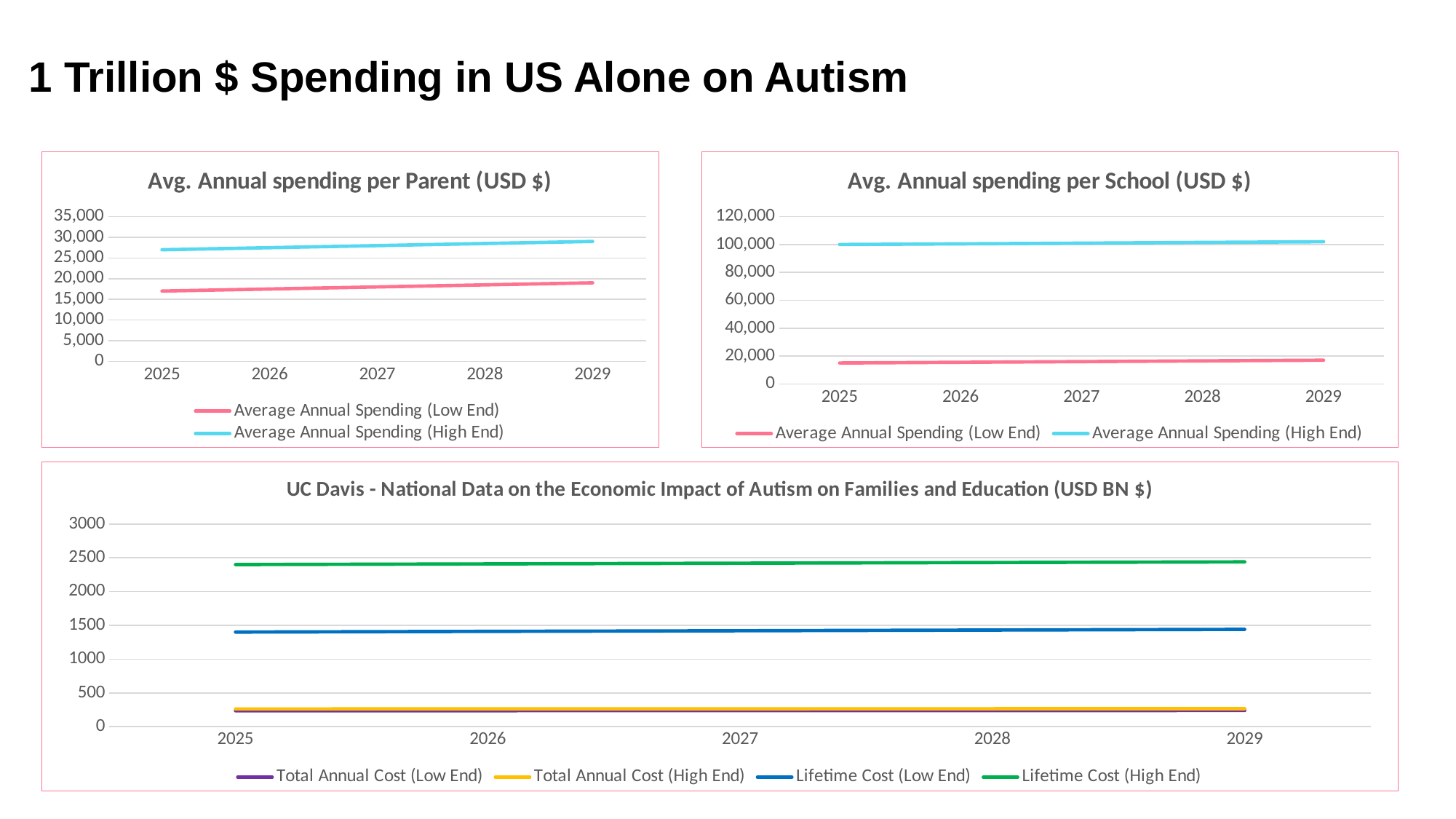

1 Trillion $ Spending in US Alone on Autism

### Chart: Avg. Annual spending per School (USD $)

| Category | Average Annual Spending (Low End) | Average Annual Spending (High End) |
|---|---|---|
| 2025 | 15000.0 | 100000.0 |
| 2026 | 15500.0 | 100500.0 |
| 2027 | 16000.0 | 101000.0 |
| 2028 | 16500.0 | 101500.0 |
| 2029 | 17000.0 | 102000.0 |

### Chart: Avg. Annual spending per Parent (USD $)

| Category | Average Annual Spending (Low End) | Average Annual Spending (High End) |
|---|---|---|
| 2025 | 17000.0 | 27000.0 |
| 2026 | 17500.0 | 27500.0 |
| 2027 | 18000.0 | 28000.0 |
| 2028 | 18500.0 | 28500.0 |
| 2029 | 19000.0 | 29000.0 |

### Chart: UC Davis - National Data on the Economic Impact of Autism on Families and Education (USD BN $)

| Category | Total Annual Cost (Low End) | Total Annual Cost (High End) | Lifetime Cost (Low End) | Lifetime Cost (High End) |
|---|---|---|---|---|
| 2025 | 236.0 | 262.0 | 1400.0 | 2400.0 |
| 2026 | 237.0 | 263.0 | 1410.0 | 2410.0 |
| 2027 | 238.0 | 264.0 | 1420.0 | 2420.0 |
| 2028 | 239.0 | 265.0 | 1430.0 | 2430.0 |
| 2029 | 240.0 | 266.0 | 1440.0 | 2440.0 |